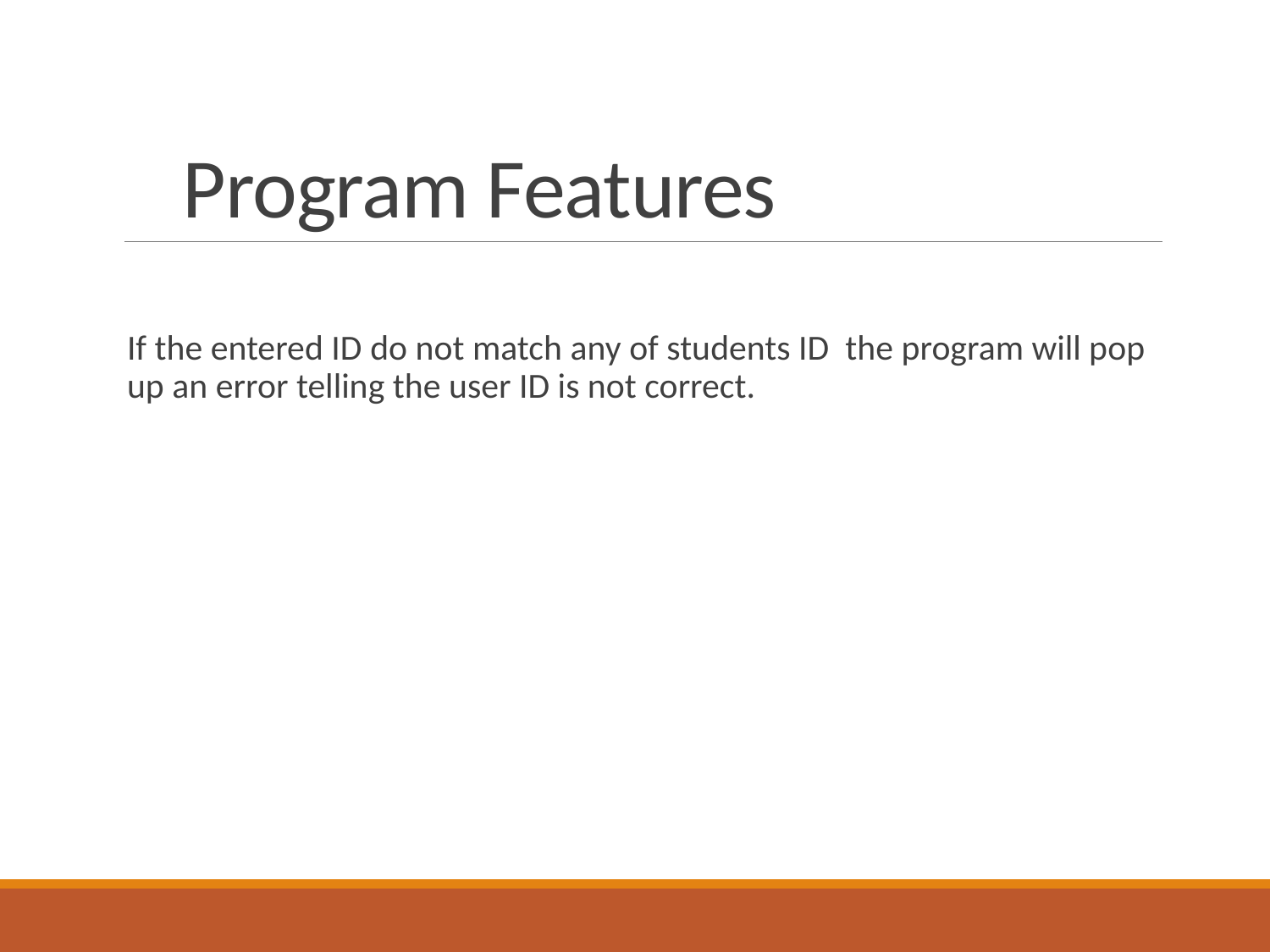

# Program Features

If the entered ID do not match any of students ID  the program will pop up an error telling the user ID is not correct.